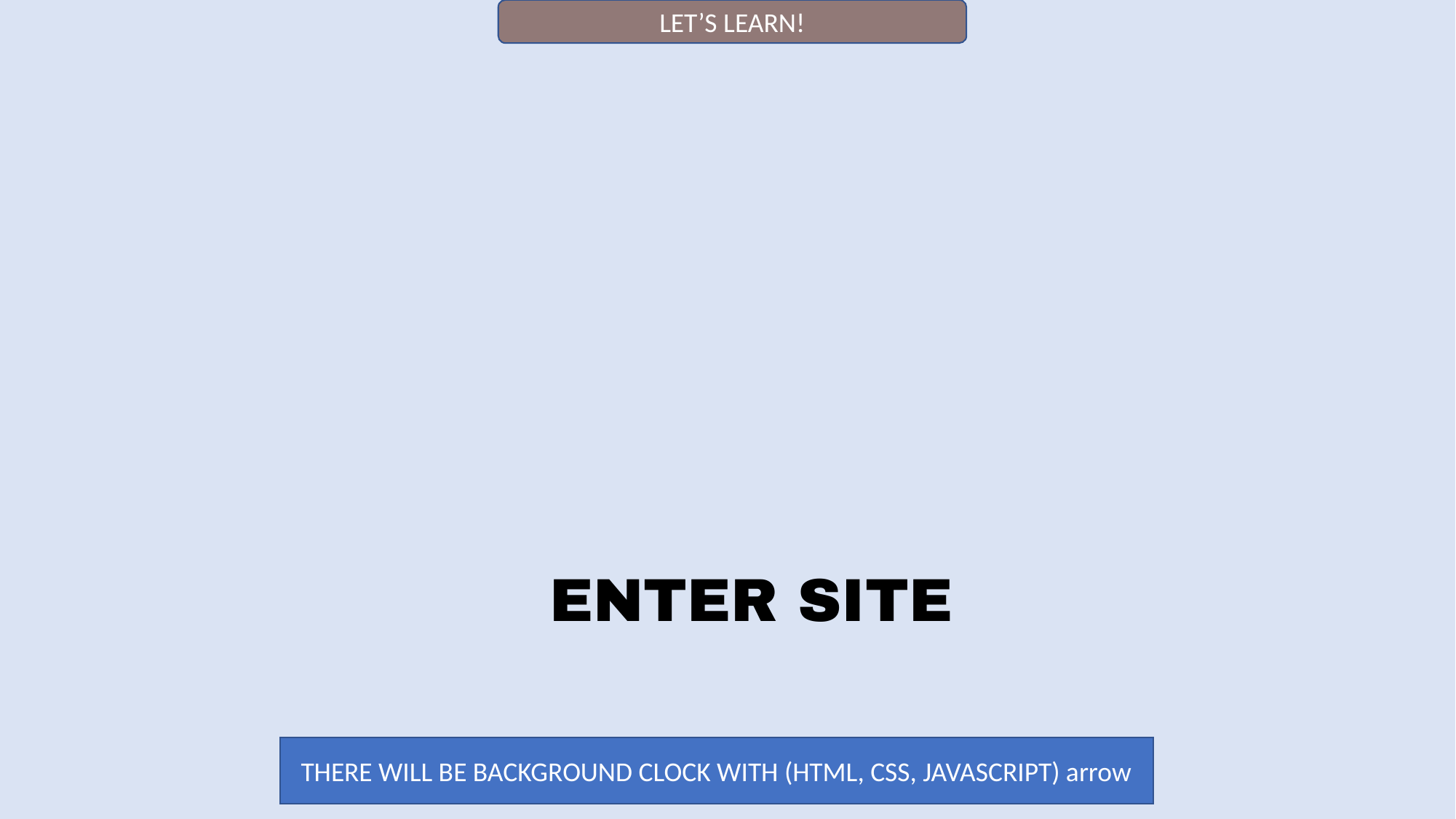

LET’S LEARN!
ENTER SITE
THERE WILL BE BACKGROUND CLOCK WITH (HTML, CSS, JAVASCRIPT) arrow